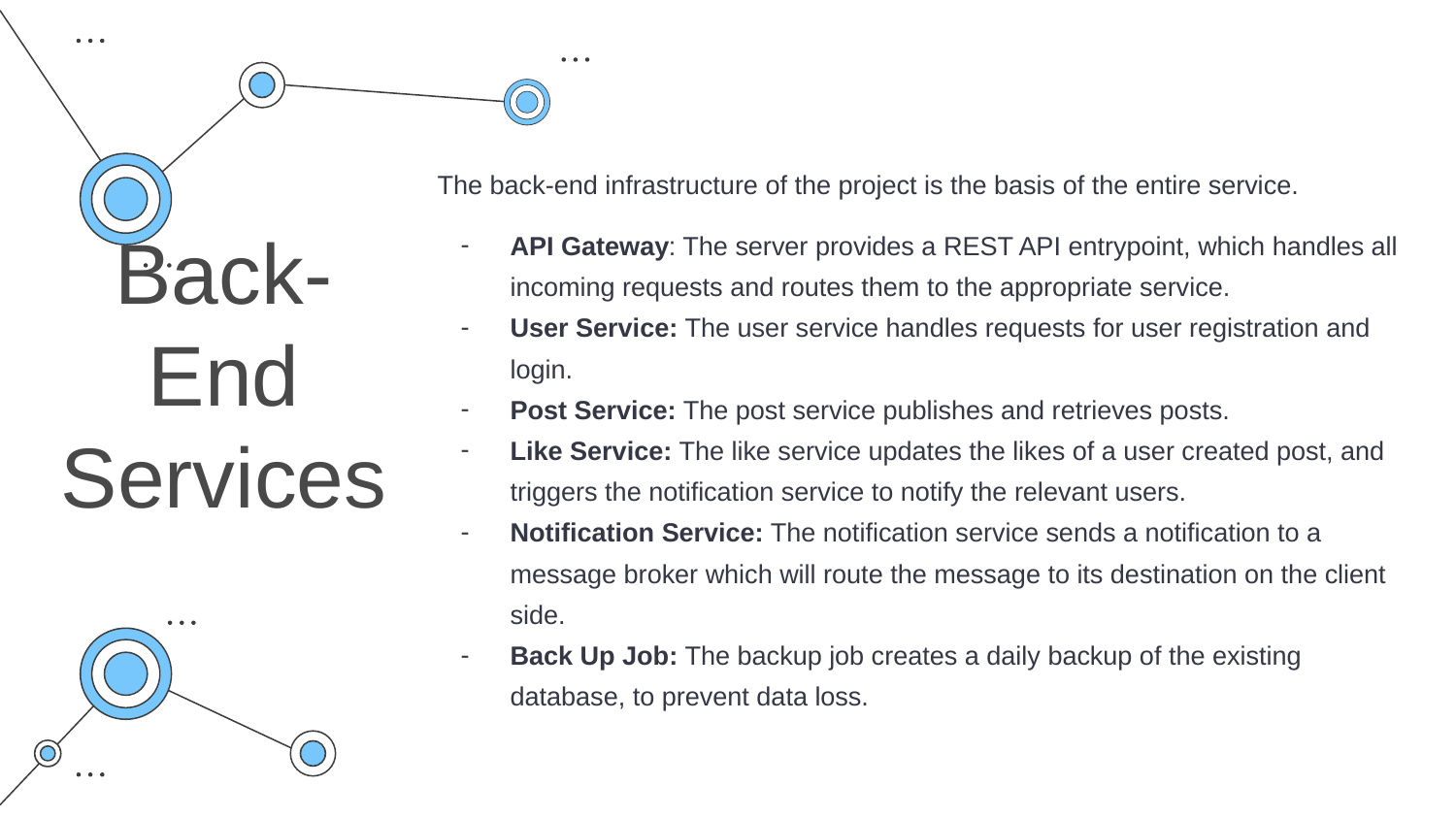

The back-end infrastructure of the project is the basis of the entire service.
API Gateway: The server provides a REST API entrypoint, which handles all incoming requests and routes them to the appropriate service.
User Service: The user service handles requests for user registration and login.
Post Service: The post service publishes and retrieves posts.
Like Service: The like service updates the likes of a user created post, and triggers the notification service to notify the relevant users.
Notification Service: The notification service sends a notification to a message broker which will route the message to its destination on the client side.
Back Up Job: The backup job creates a daily backup of the existing database, to prevent data loss.
# Back-End Services